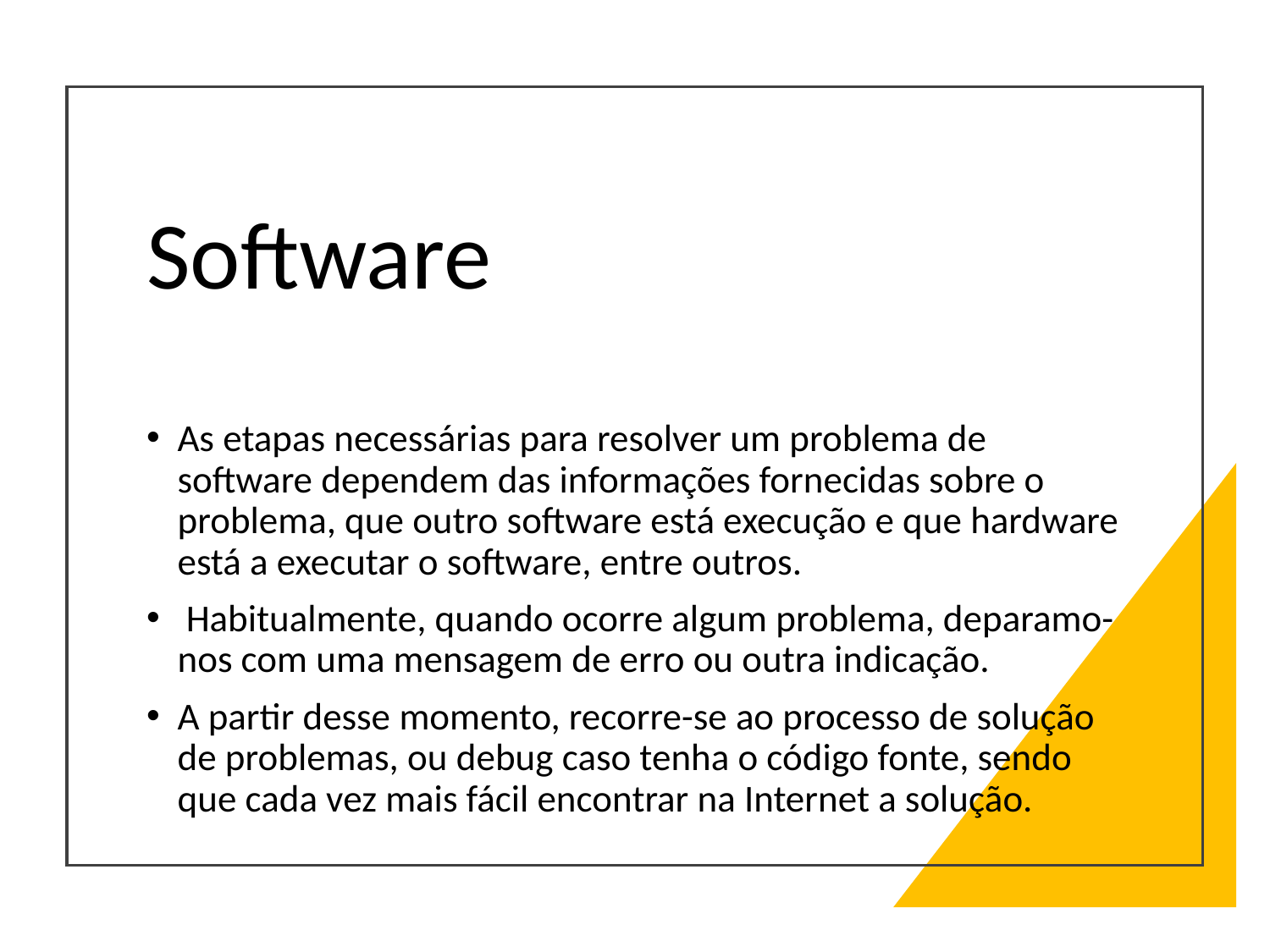

# Software
As etapas necessárias para resolver um problema de software dependem das informações fornecidas sobre o problema, que outro software está execução e que hardware está a executar o software, entre outros.
 Habitualmente, quando ocorre algum problema, deparamo-nos com uma mensagem de erro ou outra indicação.
A partir desse momento, recorre-se ao processo de solução de problemas, ou debug caso tenha o código fonte, sendo que cada vez mais fácil encontrar na Internet a solução.